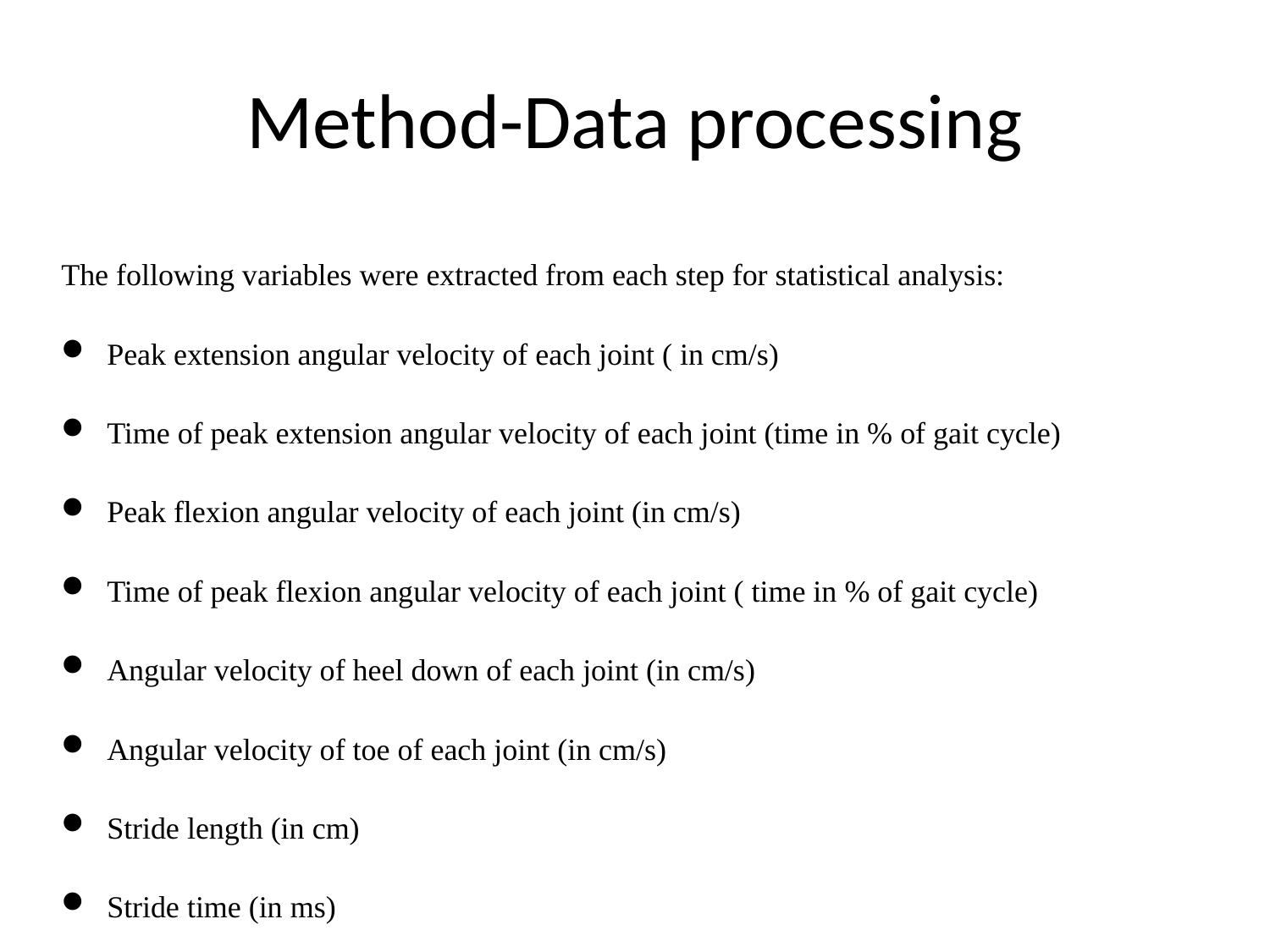

# Method-Data processing
The following variables were extracted from each step for statistical analysis:
Peak extension angular velocity of each joint ( in cm/s)
Time of peak extension angular velocity of each joint (time in % of gait cycle)
Peak flexion angular velocity of each joint (in cm/s)
Time of peak flexion angular velocity of each joint ( time in % of gait cycle)
Angular velocity of heel down of each joint (in cm/s)
Angular velocity of toe of each joint (in cm/s)
Stride length (in cm)
Stride time (in ms)